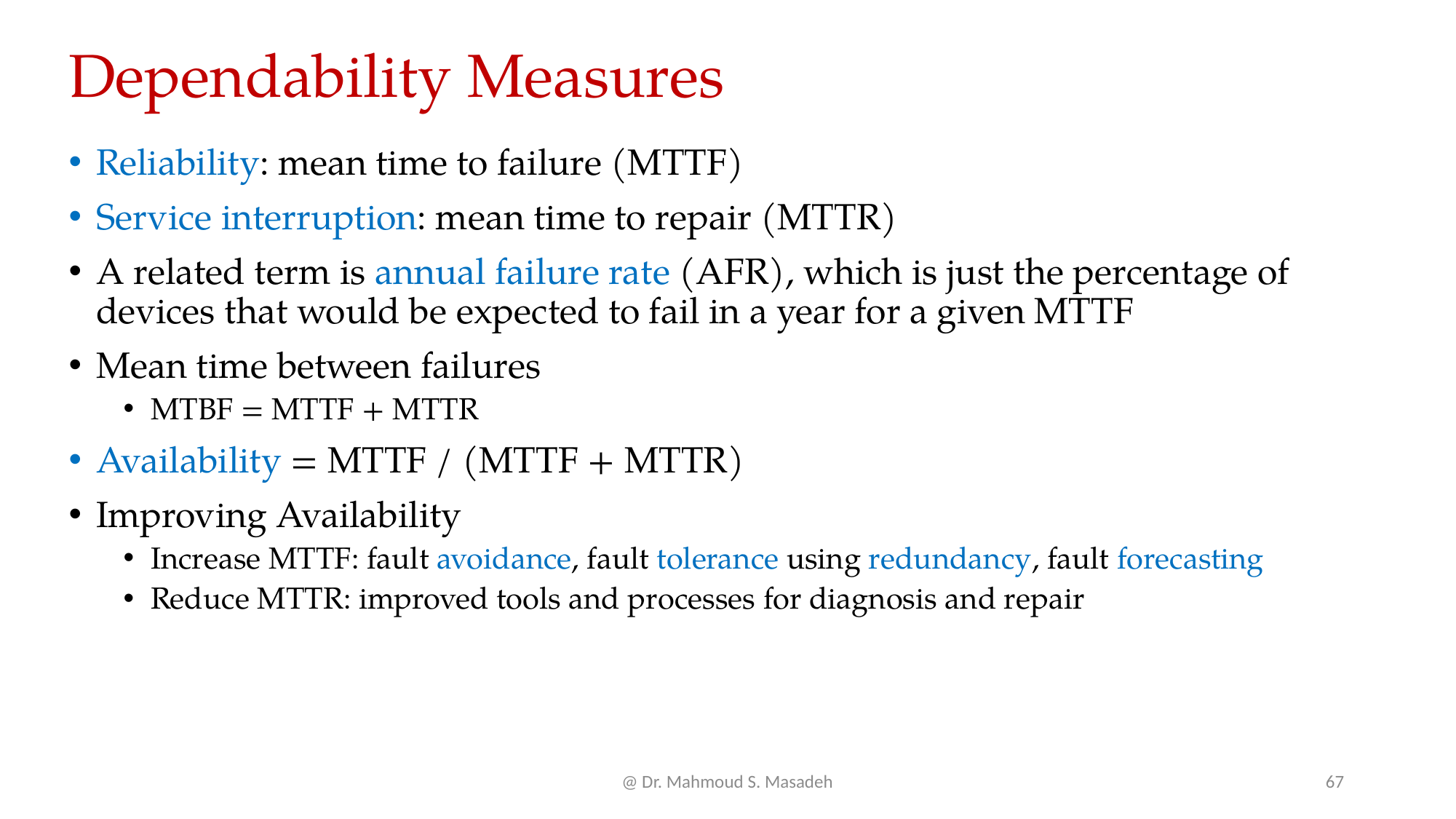

# Dependability Measures
Reliability: mean time to failure (MTTF)
Service interruption: mean time to repair (MTTR)
A related term is annual failure rate (AFR), which is just the percentage of devices that would be expected to fail in a year for a given MTTF
Mean time between failures
MTBF = MTTF + MTTR
Availability = MTTF / (MTTF + MTTR)
Improving Availability
Increase MTTF: fault avoidance, fault tolerance using redundancy, fault forecasting
Reduce MTTR: improved tools and processes for diagnosis and repair
@ Dr. Mahmoud S. Masadeh
67